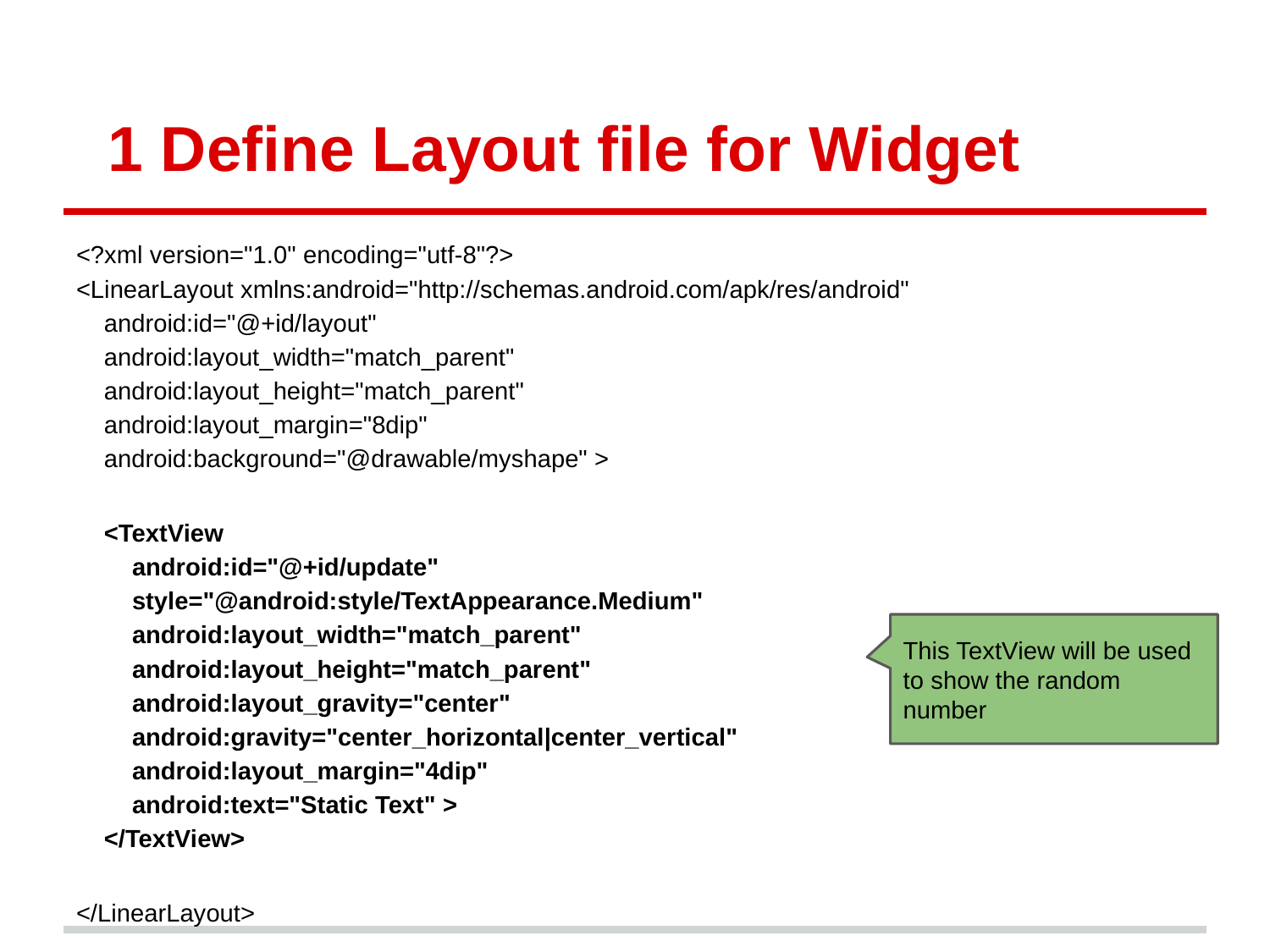

# 1 Define Layout file for Widget
<?xml version="1.0" encoding="utf-8"?>
<LinearLayout xmlns:android="http://schemas.android.com/apk/res/android"
    android:id="@+id/layout"
    android:layout_width="match_parent"
    android:layout_height="match_parent"
    android:layout_margin="8dip"
    android:background="@drawable/myshape" >

    <TextView
        android:id="@+id/update"
        style="@android:style/TextAppearance.Medium"
        android:layout_width="match_parent"
        android:layout_height="match_parent"
        android:layout_gravity="center"
        android:gravity="center_horizontal|center_vertical"
        android:layout_margin="4dip"
        android:text="Static Text" >
    </TextView>

</LinearLayout>

This TextView will be used to show the random number